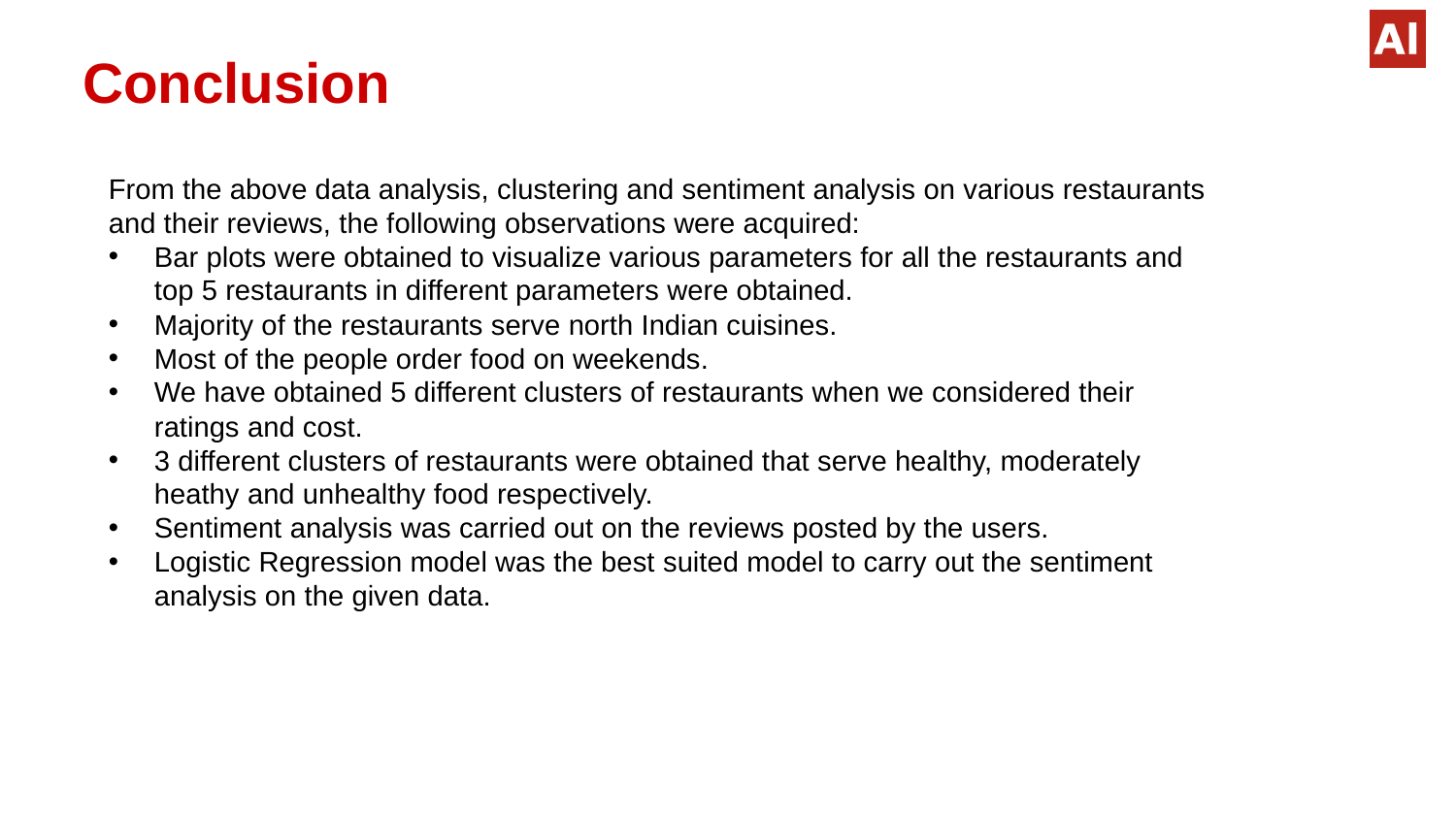

Conclusion
From the above data analysis, clustering and sentiment analysis on various restaurants and their reviews, the following observations were acquired:
Bar plots were obtained to visualize various parameters for all the restaurants and top 5 restaurants in different parameters were obtained.
Majority of the restaurants serve north Indian cuisines.
Most of the people order food on weekends.
We have obtained 5 different clusters of restaurants when we considered their ratings and cost.
3 different clusters of restaurants were obtained that serve healthy, moderately heathy and unhealthy food respectively.
Sentiment analysis was carried out on the reviews posted by the users.
Logistic Regression model was the best suited model to carry out the sentiment analysis on the given data.